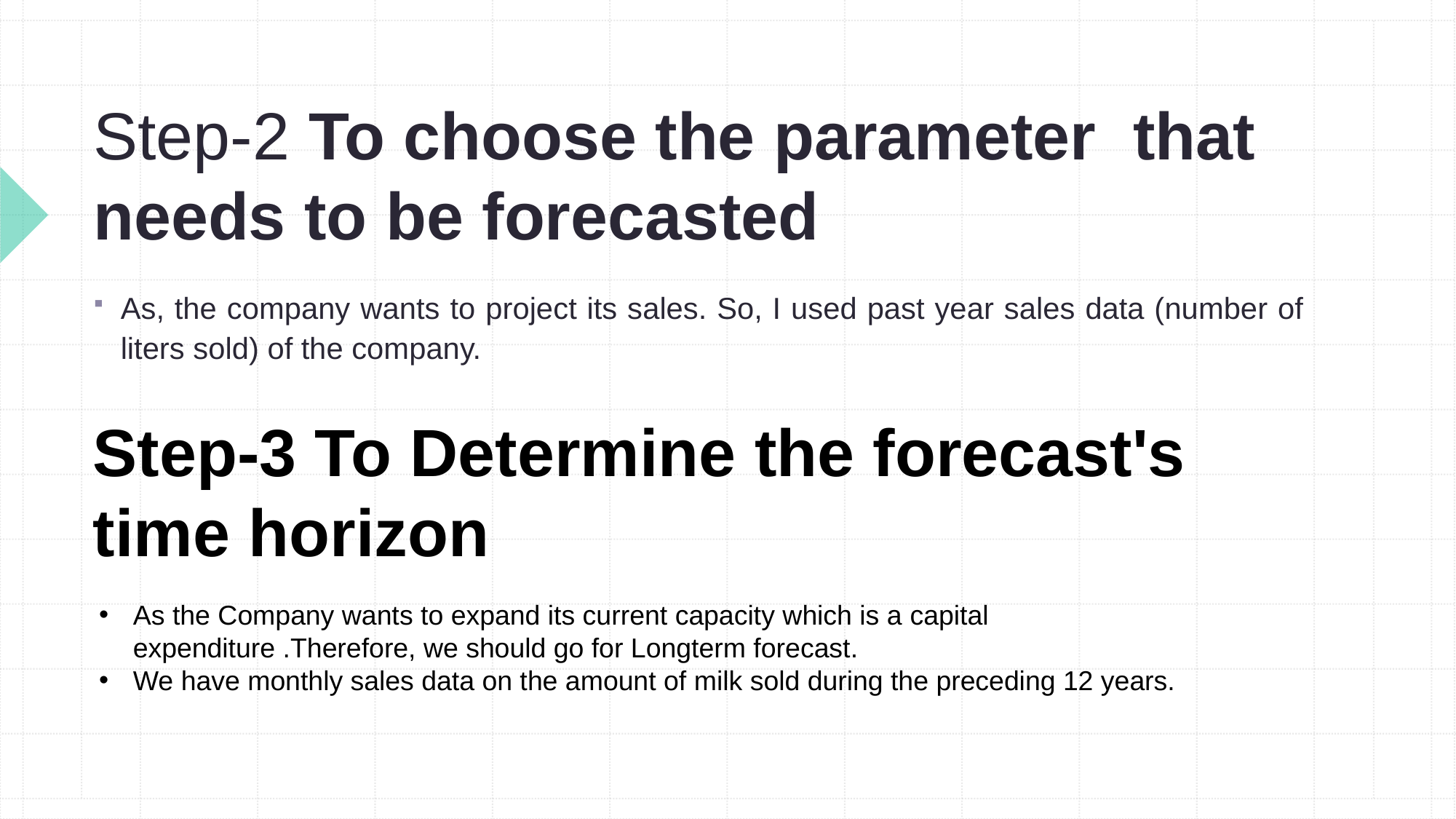

# Step-2 To choose the parameter  that needs to be forecasted
As, the company wants to project its sales. So, I used past year sales data (number of liters sold) of the company.

Step-3 To Determine the forecast's time horizon
As the Company wants to expand its current capacity which is a capital expenditure .Therefore, we should go for Longterm forecast.
We have monthly sales data on the amount of milk sold during the preceding 12 years.